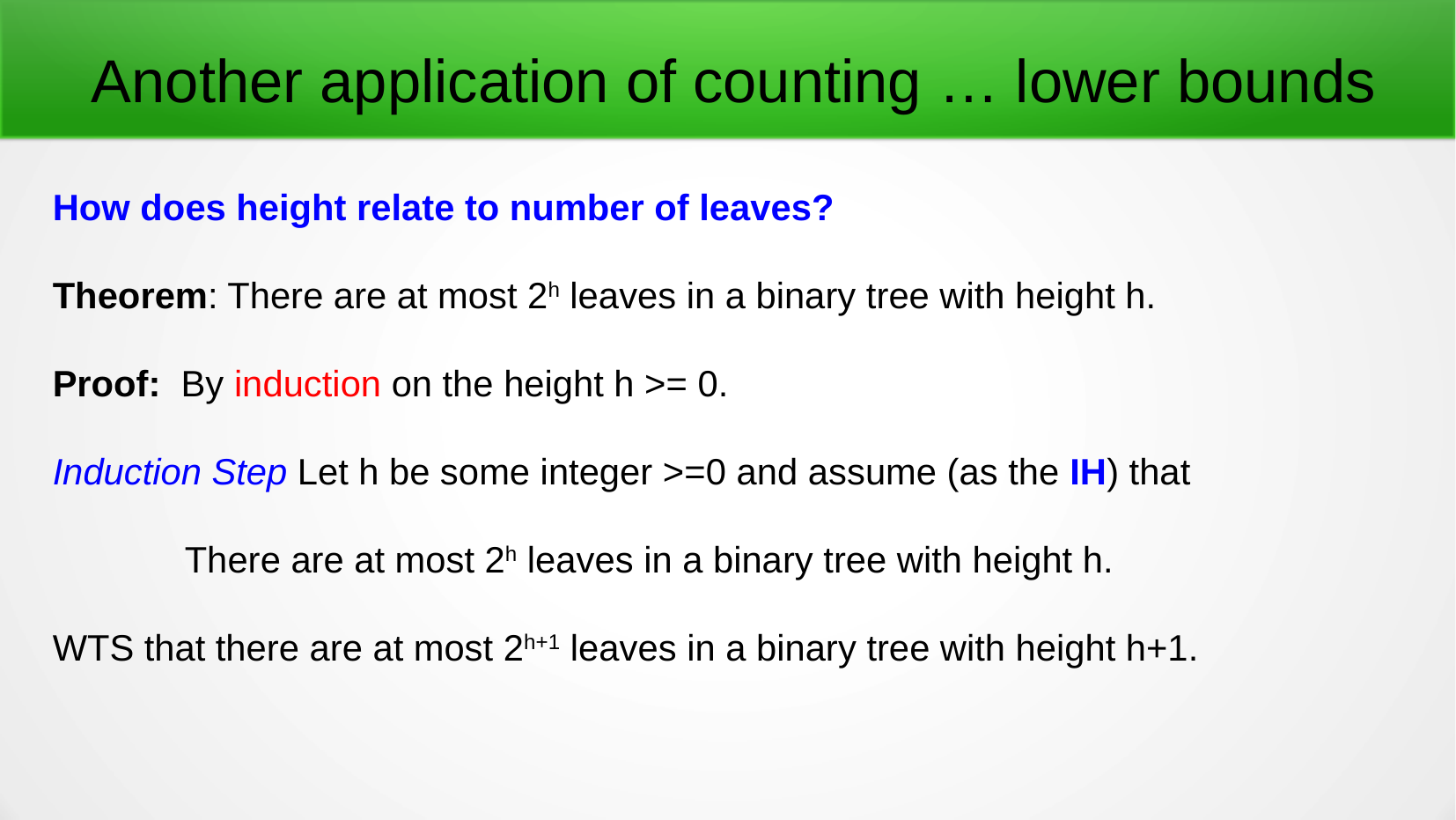

Another application of counting … lower bounds
How does height relate to number of leaves?

Theorem: There are at most 2h leaves in a binary tree with height h.

Proof:  By induction on the height h >= 0.

Induction Step Let h be some integer >=0 and assume (as the IH) that

	There are at most 2h leaves in a binary tree with height h.

WTS that there are at most 2h+1 leaves in a binary tree with height h+1.